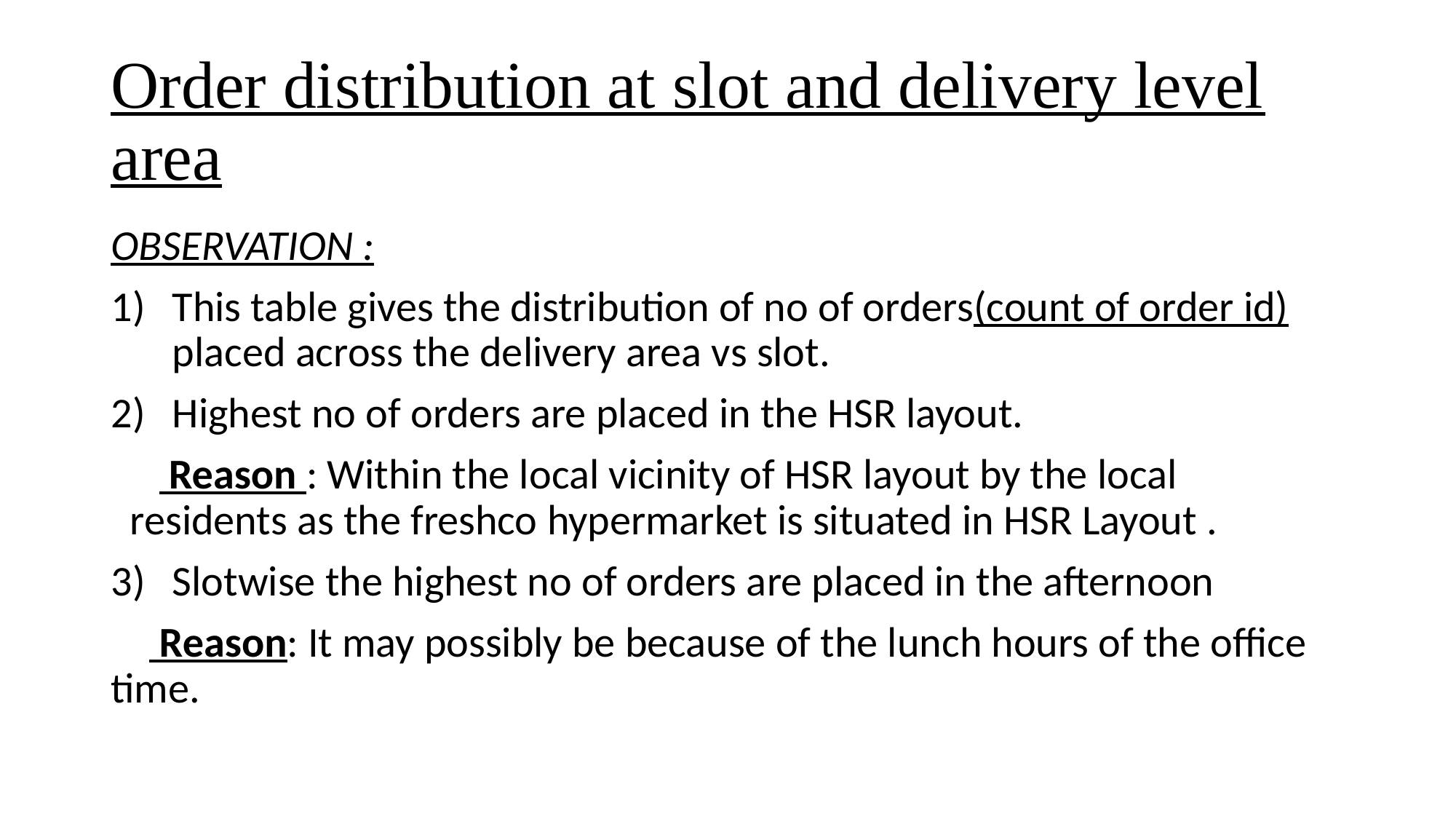

# Order distribution at slot and delivery level area
OBSERVATION :
This table gives the distribution of no of orders(count of order id) placed across the delivery area vs slot.
Highest no of orders are placed in the HSR layout.
      Reason : Within the local vicinity of HSR layout by the local                    residents as the freshco hypermarket is situated in HSR Layout .
Slotwise the highest no of orders are placed in the afternoon
     Reason: It may possibly be because of the lunch hours of the office time.